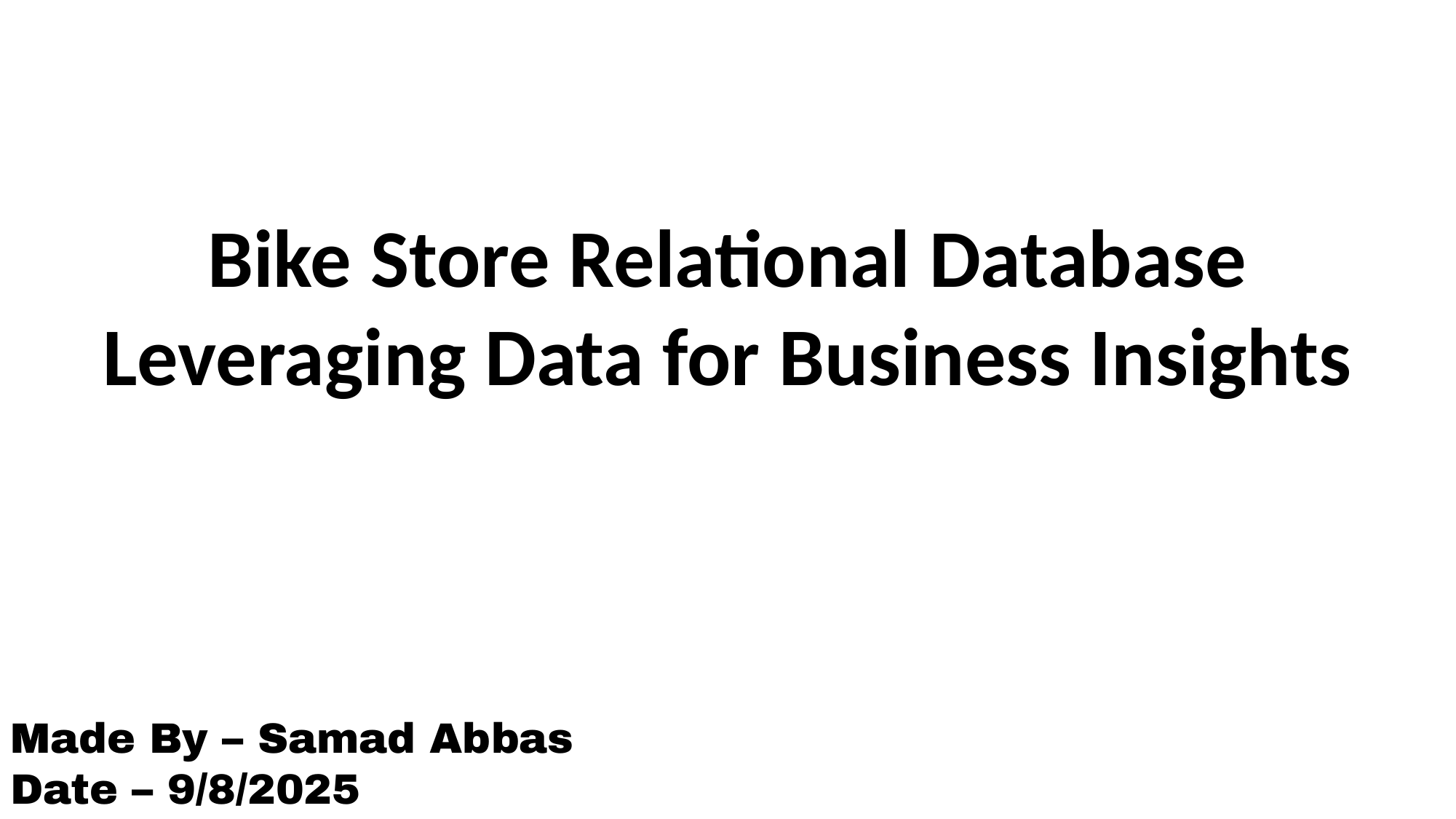

Bike Store Relational Database
Leveraging Data for Business Insights
Made By – Samad Abbas
Date – 9/8/2025